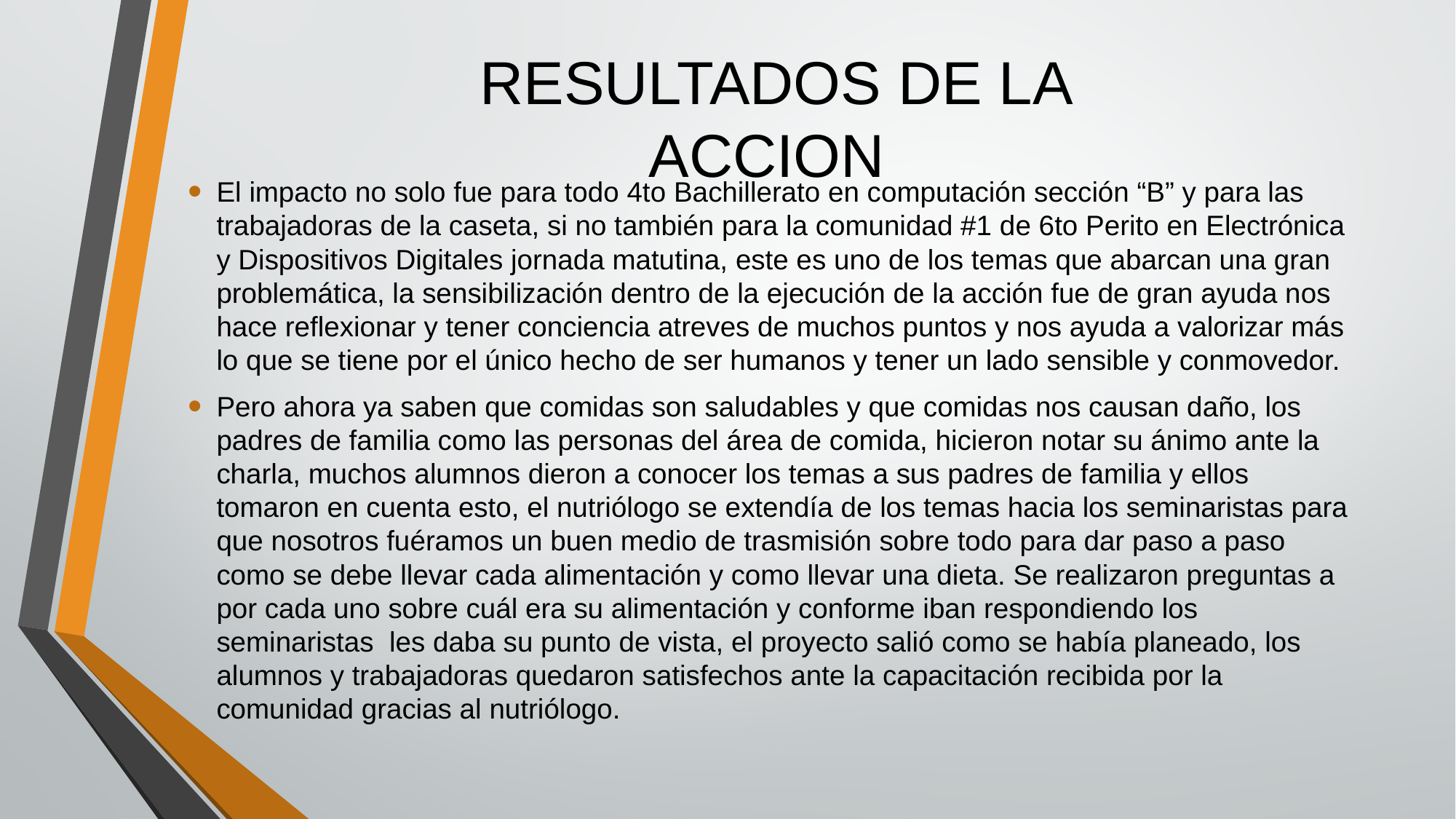

# RESULTADOS DE LA ACCION
El impacto no solo fue para todo 4to Bachillerato en computación sección “B” y para las trabajadoras de la caseta, si no también para la comunidad #1 de 6to Perito en Electrónica y Dispositivos Digitales jornada matutina, este es uno de los temas que abarcan una gran problemática, la sensibilización dentro de la ejecución de la acción fue de gran ayuda nos hace reflexionar y tener conciencia atreves de muchos puntos y nos ayuda a valorizar más lo que se tiene por el único hecho de ser humanos y tener un lado sensible y conmovedor.
Pero ahora ya saben que comidas son saludables y que comidas nos causan daño, los padres de familia como las personas del área de comida, hicieron notar su ánimo ante la charla, muchos alumnos dieron a conocer los temas a sus padres de familia y ellos  tomaron en cuenta esto, el nutriólogo se extendía de los temas hacia los seminaristas para que nosotros fuéramos un buen medio de trasmisión sobre todo para dar paso a paso como se debe llevar cada alimentación y como llevar una dieta. Se realizaron preguntas a por cada uno sobre cuál era su alimentación y conforme iban respondiendo los seminaristas  les daba su punto de vista, el proyecto salió como se había planeado, los alumnos y trabajadoras quedaron satisfechos ante la capacitación recibida por la comunidad gracias al nutriólogo.